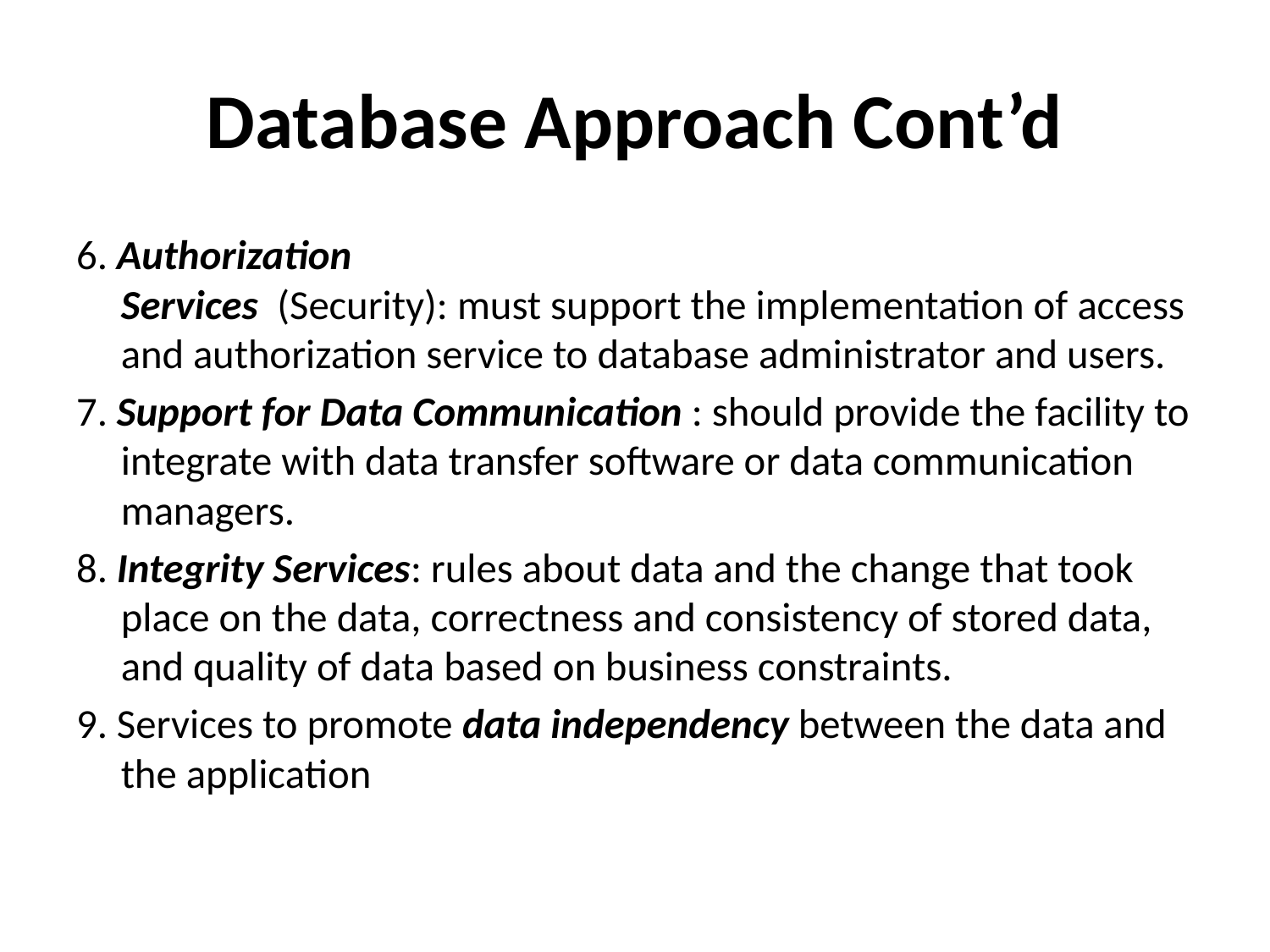

# Database Approach Cont’d
6. Authorization Services  (Security): must support the implementation of access and authorization service to database administrator and users.
7. Support for Data Communication : should provide the facility to integrate with data transfer software or data communication managers.
8. Integrity Services: rules about data and the change that took place on the data, correctness and consistency of stored data, and quality of data based on business constraints.
9. Services to promote data independency between the data and the application